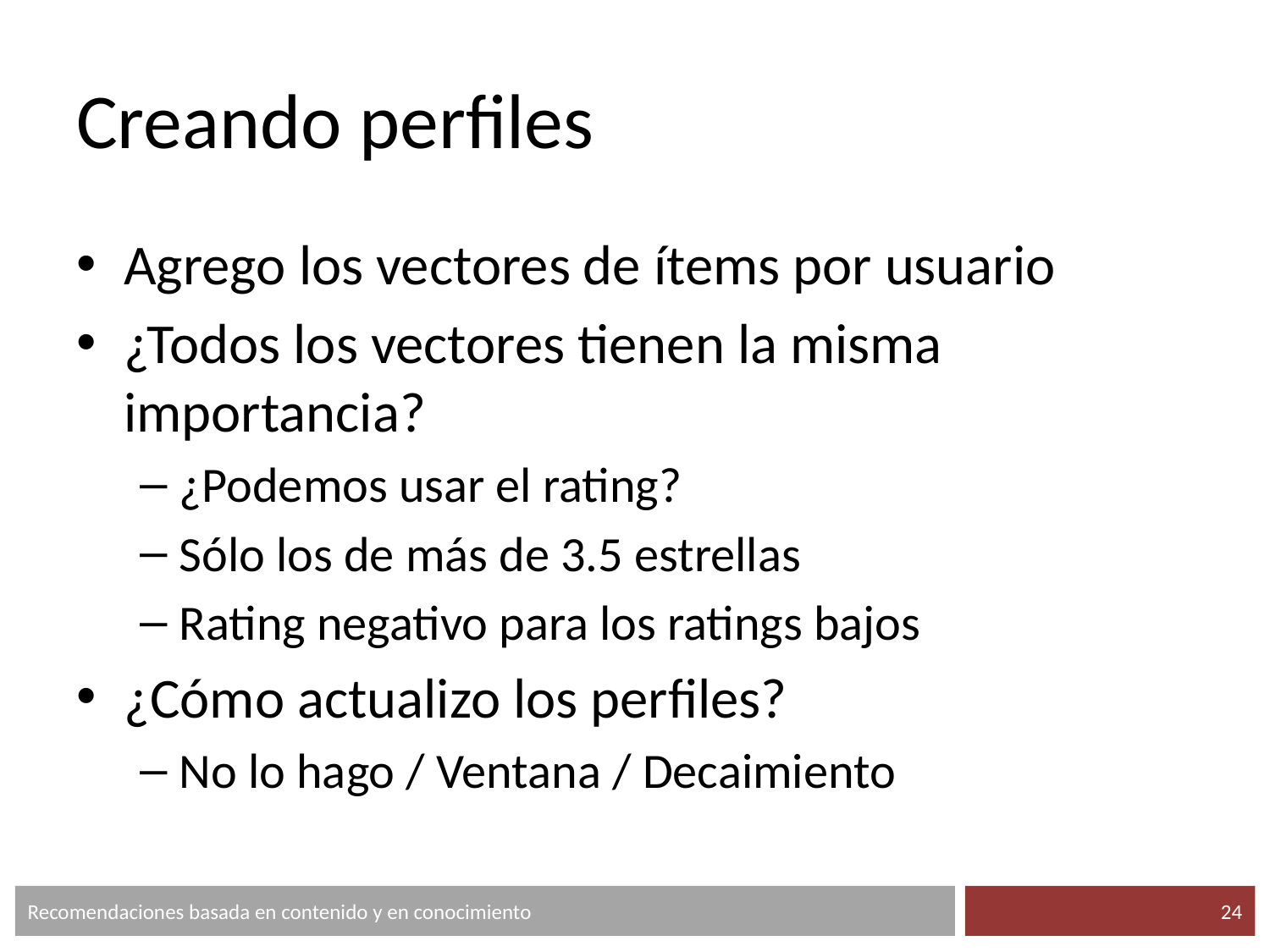

# Creando perfiles
Agrego los vectores de ítems por usuario
¿Todos los vectores tienen la misma importancia?
¿Podemos usar el rating?
Sólo los de más de 3.5 estrellas
Rating negativo para los ratings bajos
¿Cómo actualizo los perfiles?
No lo hago / Ventana / Decaimiento
Recomendaciones basada en contenido y en conocimiento
24